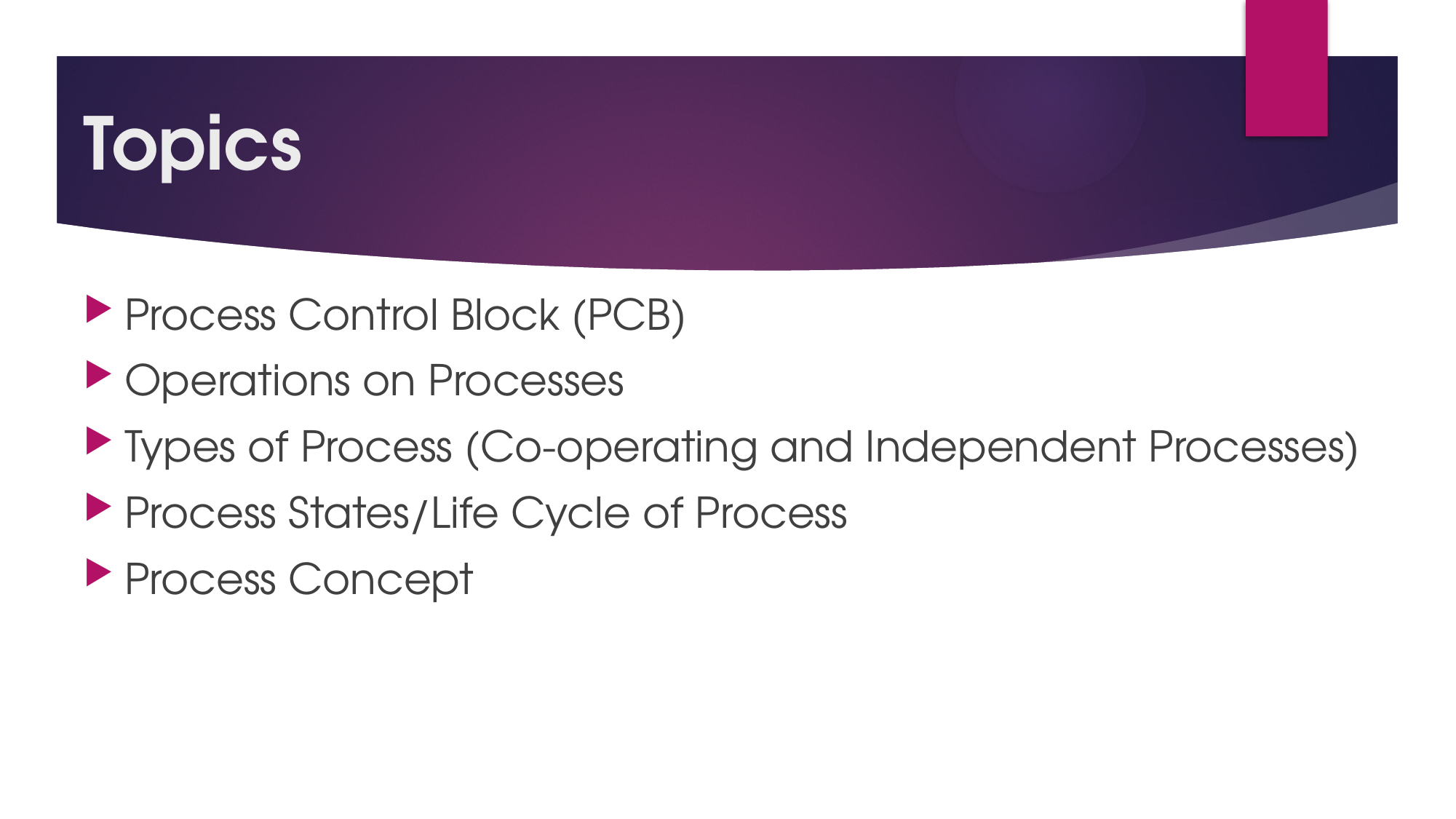

# Topics
Process Control Block (PCB)
Operations on Processes
Types of Process (Co-operating and Independent Processes)
Process States/Life Cycle of Process
Process Concept